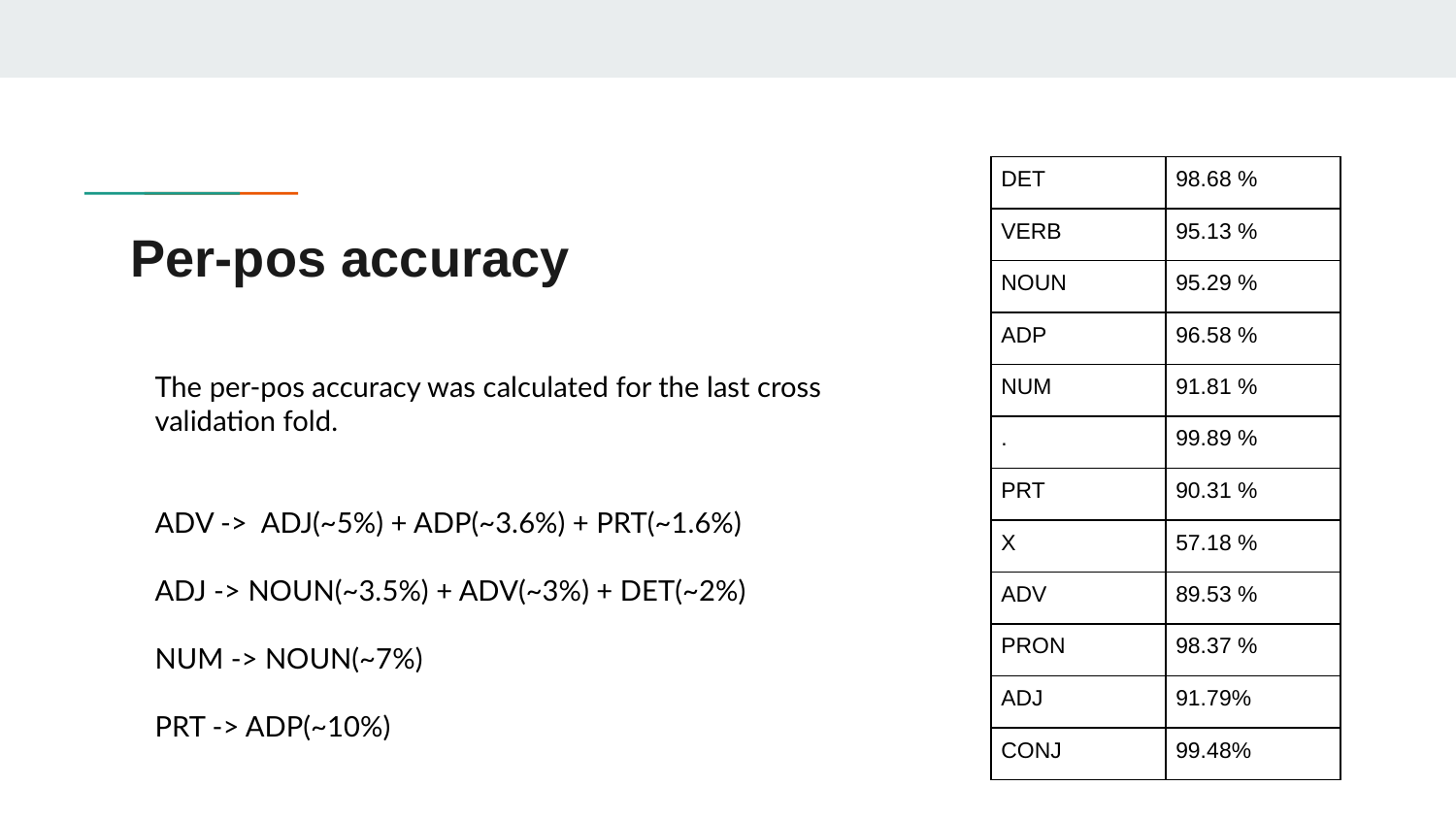

| DET | 98.68 % |
| --- | --- |
| VERB | 95.13 % |
| NOUN | 95.29 % |
| ADP | 96.58 % |
| NUM | 91.81 % |
| . | 99.89 % |
| PRT | 90.31 % |
| X | 57.18 % |
| ADV | 89.53 % |
| PRON | 98.37 % |
| ADJ | 91.79% |
| CONJ | 99.48% |
# Per-pos accuracy
The per-pos accuracy was calculated for the last cross validation fold.

ADV ->  ADJ(~5%) + ADP(~3.6%) + PRT(~1.6%)

ADJ -> NOUN(~3.5%) + ADV(~3%) + DET(~2%)

NUM -> NOUN(~7%)

PRT -> ADP(~10%)